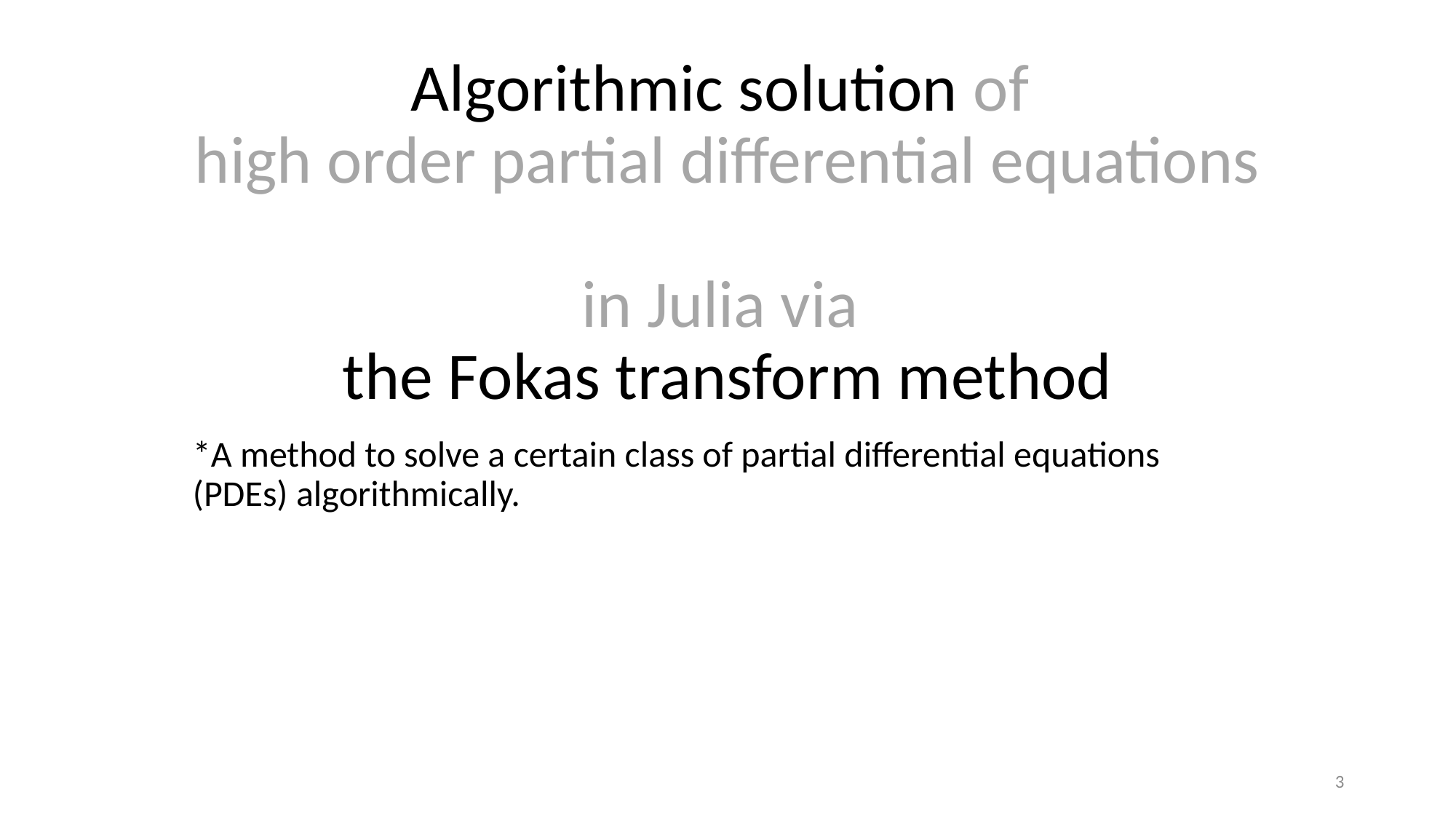

# Algorithmic solution of high order partial differential equations in Julia via the Fokas transform method
*A method to solve a certain class of partial differential equations (PDEs) algorithmically.
3